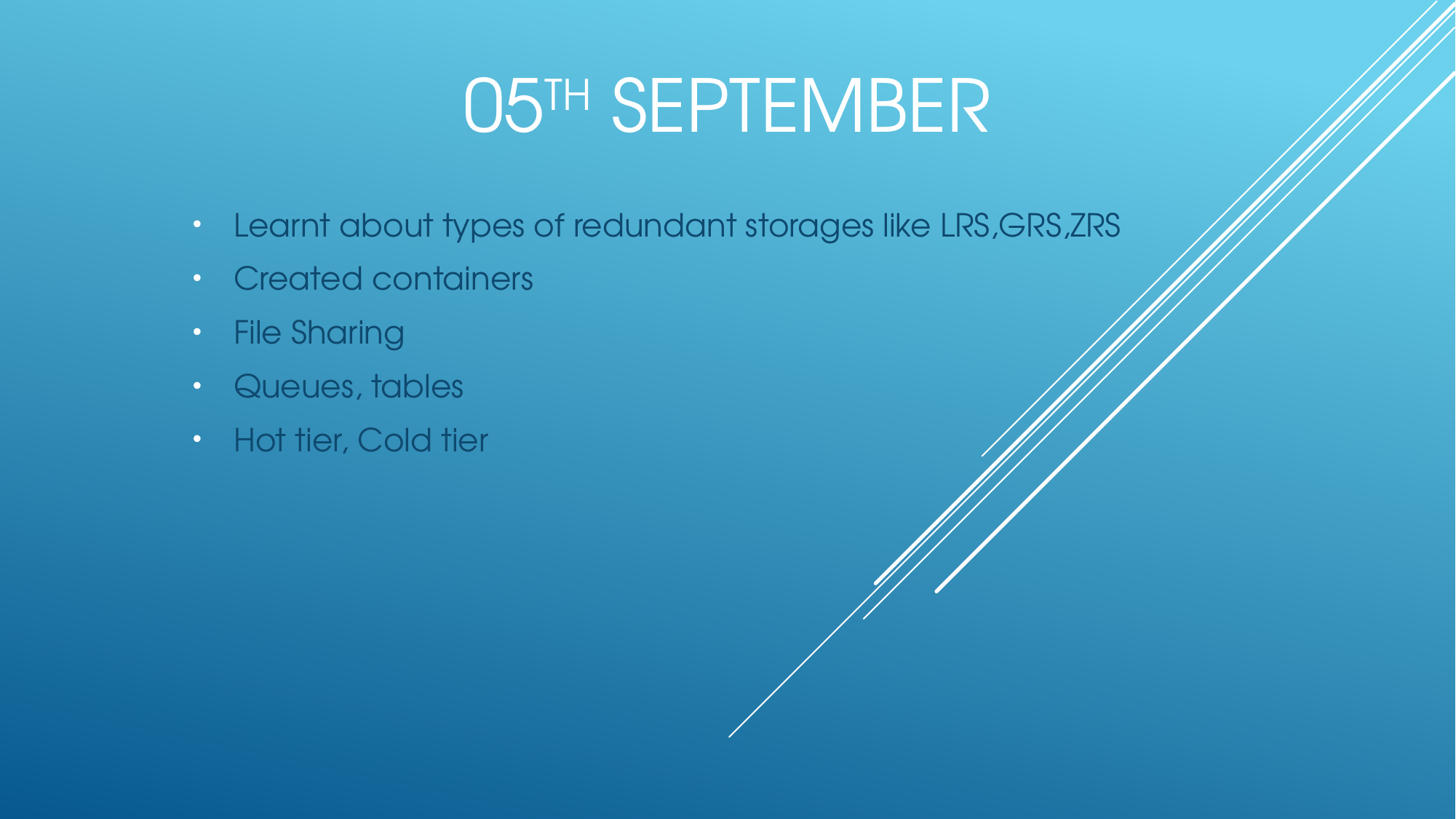

# 05th September
Learnt about types of redundant storages like LRS,GRS,ZRS
Created containers
File Sharing
Queues, tables
Hot tier, Cold tier